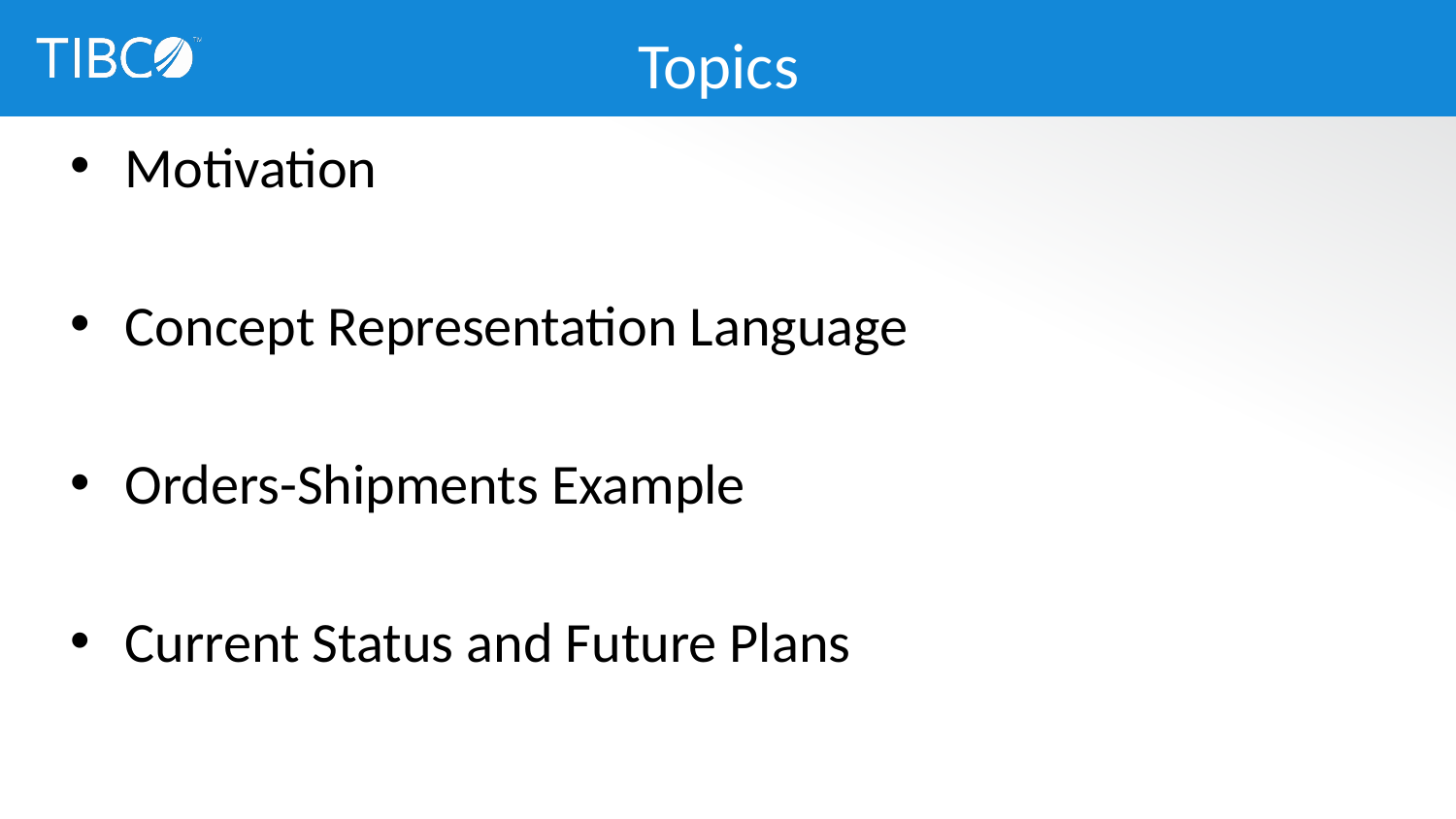

# Topics
Motivation

Concept Representation Language

Orders-Shipments Example

Current Status and Future Plans